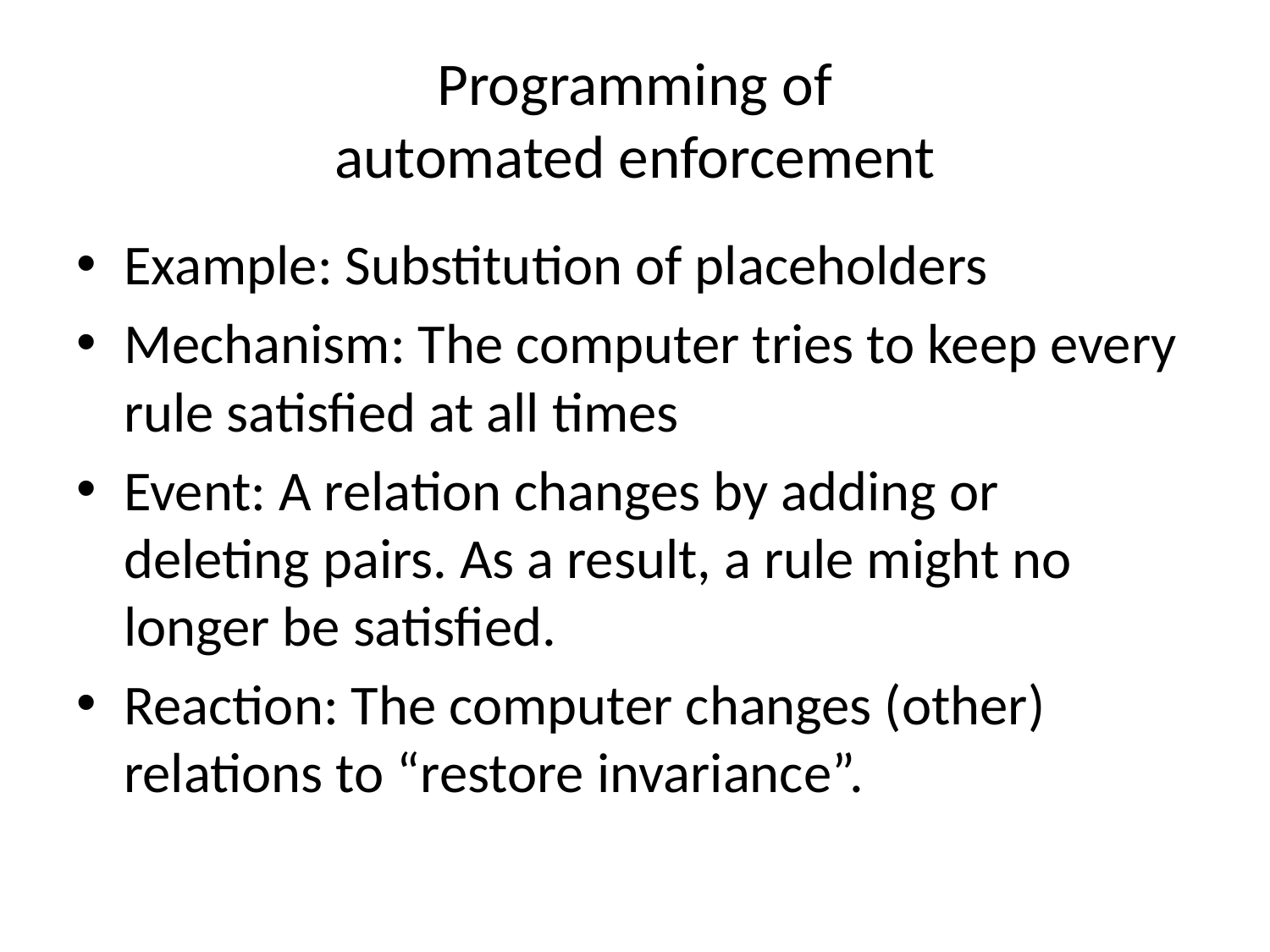

# Programming of automated enforcement
Example: Substitution of placeholders
Mechanism: The computer tries to keep every rule satisfied at all times
Event: A relation changes by adding or deleting pairs. As a result, a rule might no longer be satisfied.
Reaction: The computer changes (other) relations to “restore invariance”.